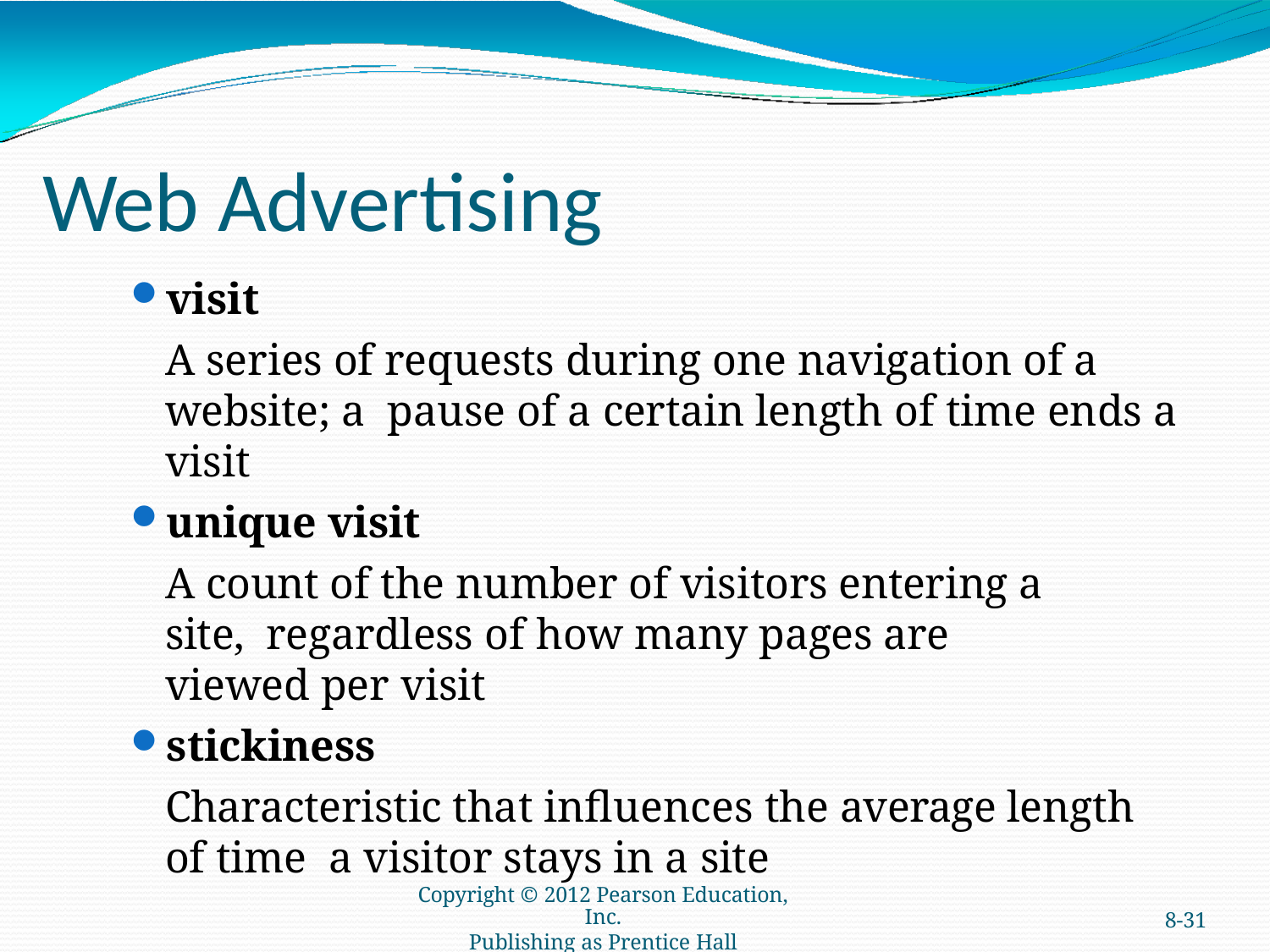

# Web Advertising
visit
A series of requests during one navigation of a website; a  pause of a certain length of time ends a visit
unique visit
A count of the number of visitors entering a site,  regardless of how many pages are viewed per visit
stickiness
Characteristic that influences the average length of time  a visitor stays in a site
Copyright © 2012 Pearson Education, Inc.
Publishing as Prentice Hall
8-31